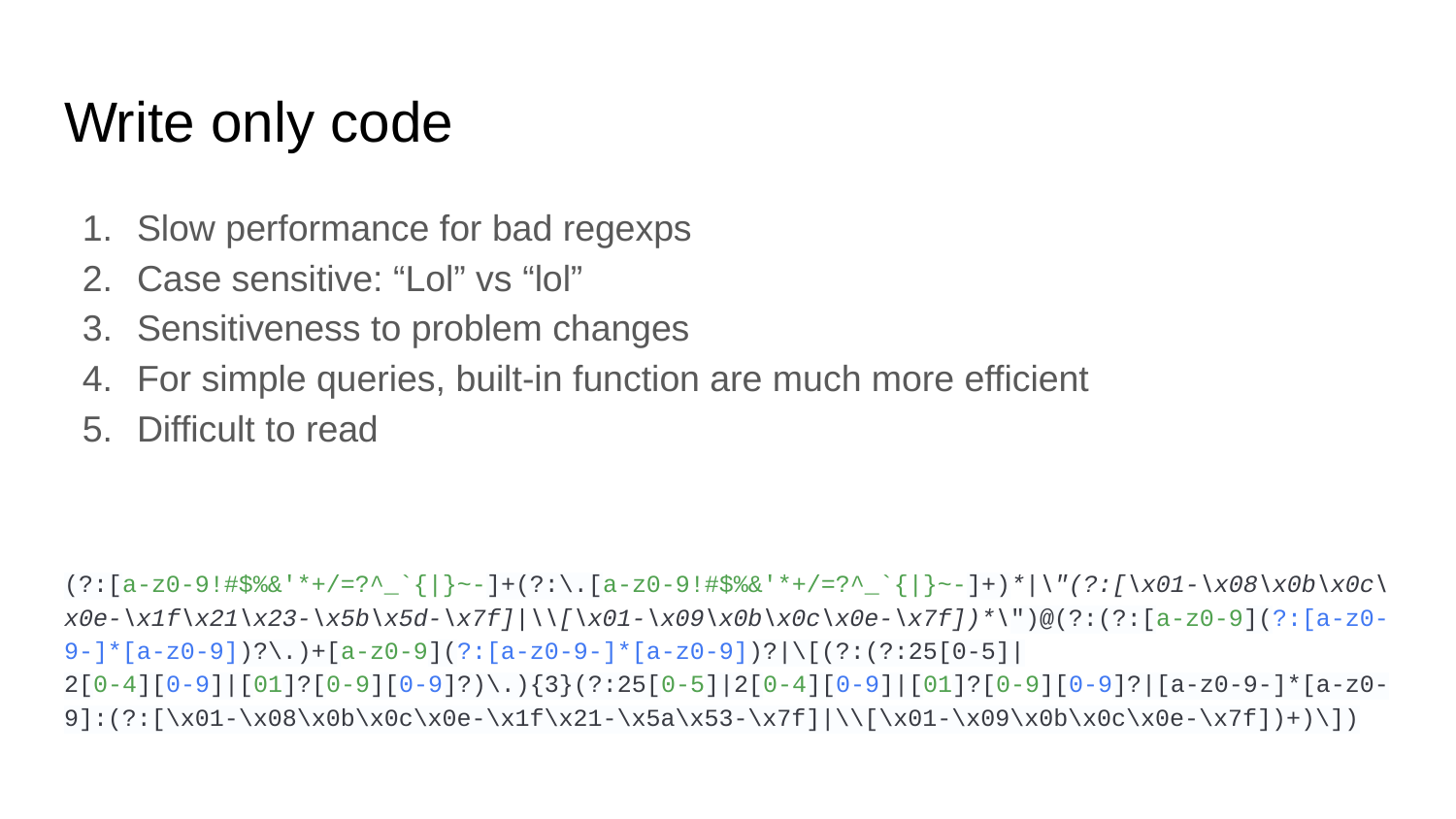

# Write only code
Slow performance for bad regexps
Case sensitive: “Lol” vs “lol”
Sensitiveness to problem changes
For simple queries, built-in function are much more efficient
Difficult to read

(?:[a-z0-9!#$%&'*+/=?^_`{|}~-]+(?:\.[a-z0-9!#$%&'*+/=?^_`{|}~-]+)*|\"(?:[\x01-\x08\x0b\x0c\x0e-\x1f\x21\x23-\x5b\x5d-\x7f]|\\[\x01-\x09\x0b\x0c\x0e-\x7f])*\")@(?:(?:[a-z0-9](?:[a-z0-9-]*[a-z0-9])?\.)+[a-z0-9](?:[a-z0-9-]*[a-z0-9])?|\[(?:(?:25[0-5]|
2[0-4][0-9]|[01]?[0-9][0-9]?)\.){3}(?:25[0-5]|2[0-4][0-9]|[01]?[0-9][0-9]?|[a-z0-9-]*[a-z0-9]:(?:[\x01-\x08\x0b\x0c\x0e-\x1f\x21-\x5a\x53-\x7f]|\\[\x01-\x09\x0b\x0c\x0e-\x7f])+)\])